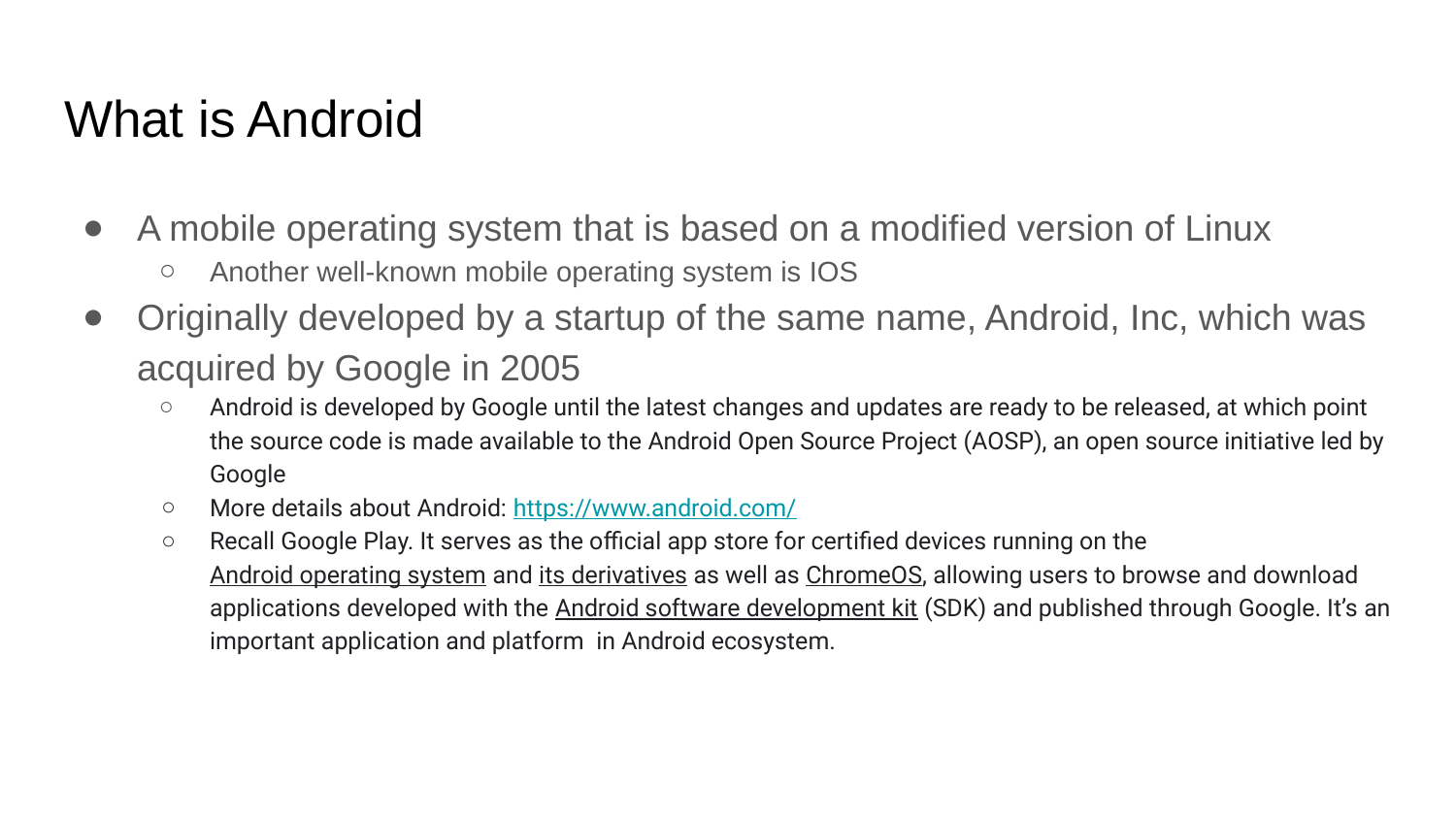

# What is Android
A mobile operating system that is based on a modified version of Linux
Another well-known mobile operating system is IOS
Originally developed by a startup of the same name, Android, Inc, which was acquired by Google in 2005
Android is developed by Google until the latest changes and updates are ready to be released, at which point the source code is made available to the Android Open Source Project (AOSP), an open source initiative led by Google
More details about Android: https://www.android.com/
Recall Google Play. It serves as the official app store for certified devices running on the Android operating system and its derivatives as well as ChromeOS, allowing users to browse and download applications developed with the Android software development kit (SDK) and published through Google. It’s an important application and platform  in Android ecosystem.